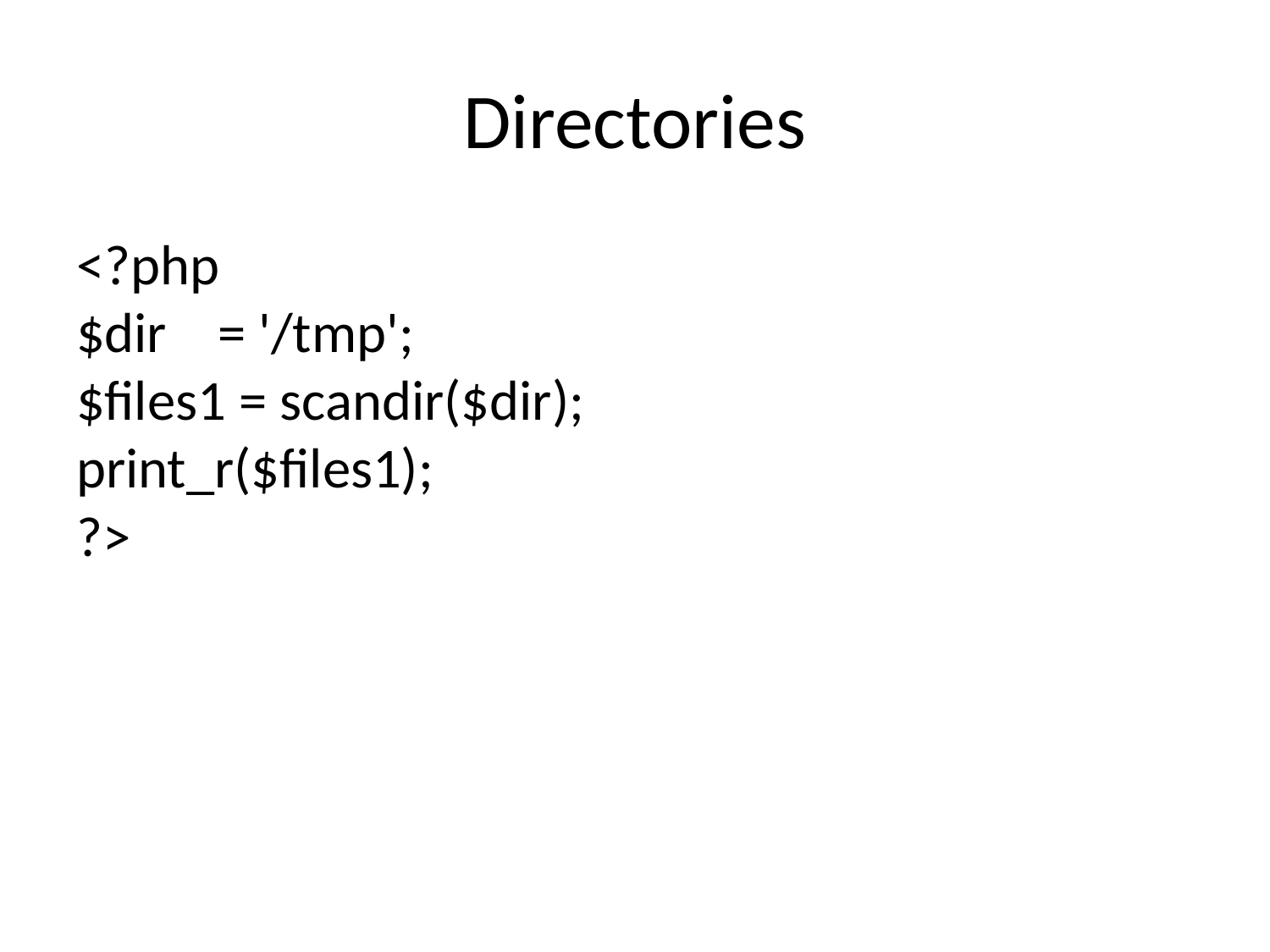

# Directories
<?php
$dir    = '/tmp';
$files1 = scandir($dir);
print_r($files1);
?>